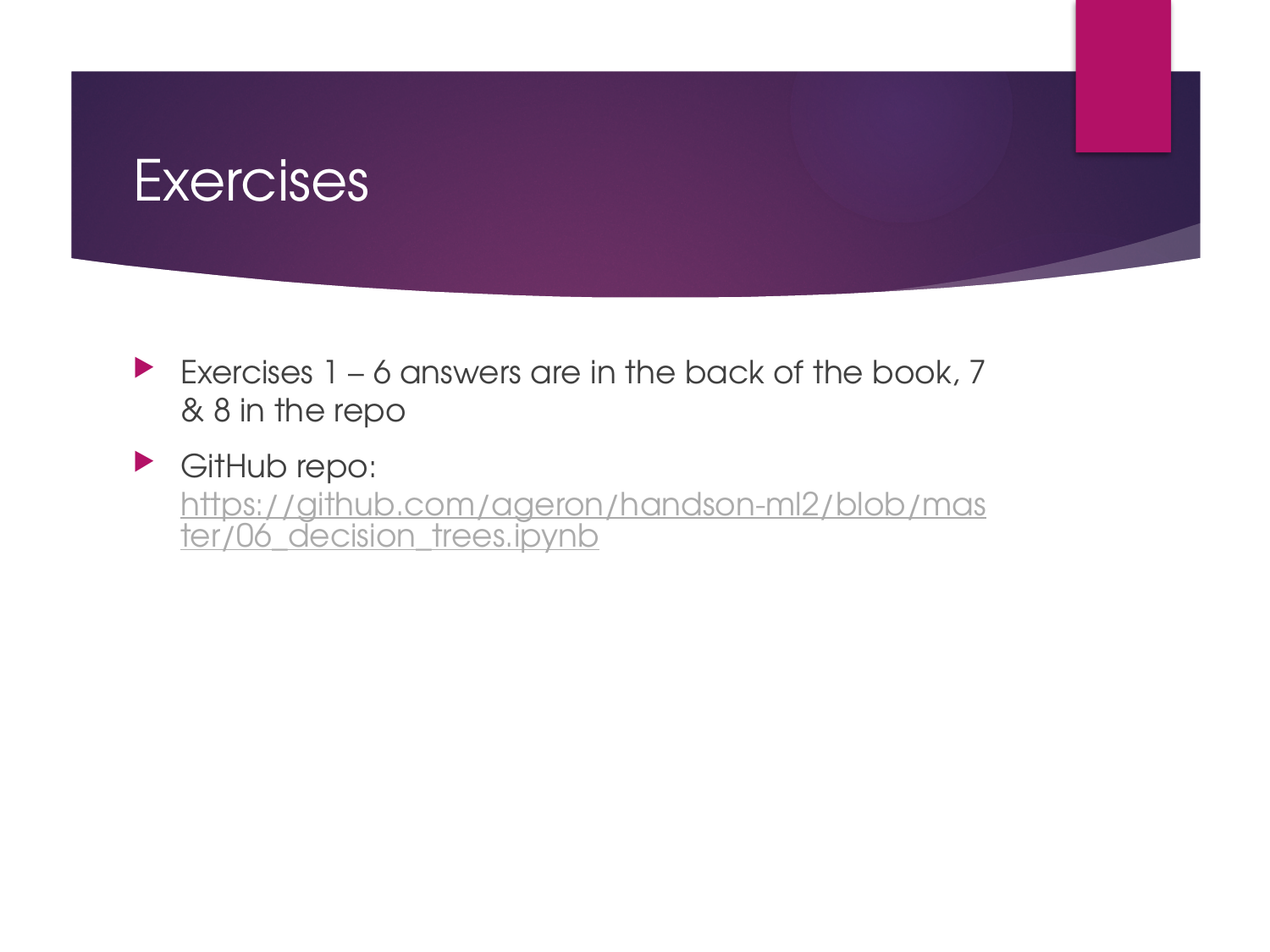

# Exercises
Exercises 1 – 6 answers are in the back of the book, 7 & 8 in the repo
GitHub repo: https://github.com/ageron/handson-ml2/blob/master/06_decision_trees.ipynb